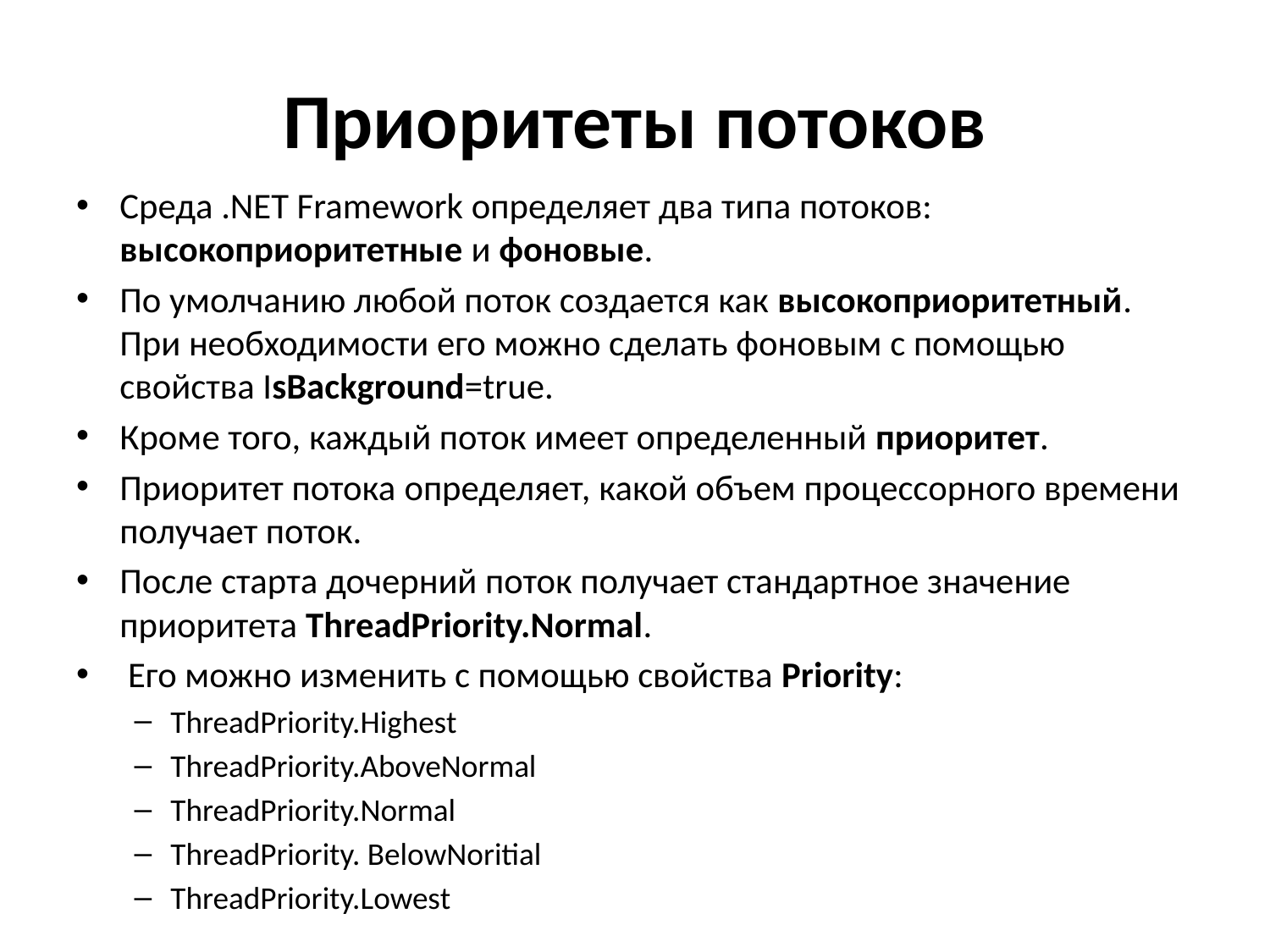

# Приоритеты потоков
Среда .NET Framework определяет два типа потоков: высокоприоритетные и фоновые.
По умолчанию любой поток создается как высокоприоритетный. При необходимости его можно сделать фоновым с помощью свойства IsBackground=true.
Кроме того, каждый поток имеет определенный приоритет.
Приоритет потока определяет, какой объем процессорного времени получает поток.
После старта дочерний поток получает стандартное значение приоритета ThreadPriority.Normal.
 Его можно изменить с помощью свойства Priority:
ThreadPriority.Highest
ThreadPriority.AboveNormal
ThreadPriority.Normal
ThreadPriority. BelowNoritial
ThreadPriority.Lowest